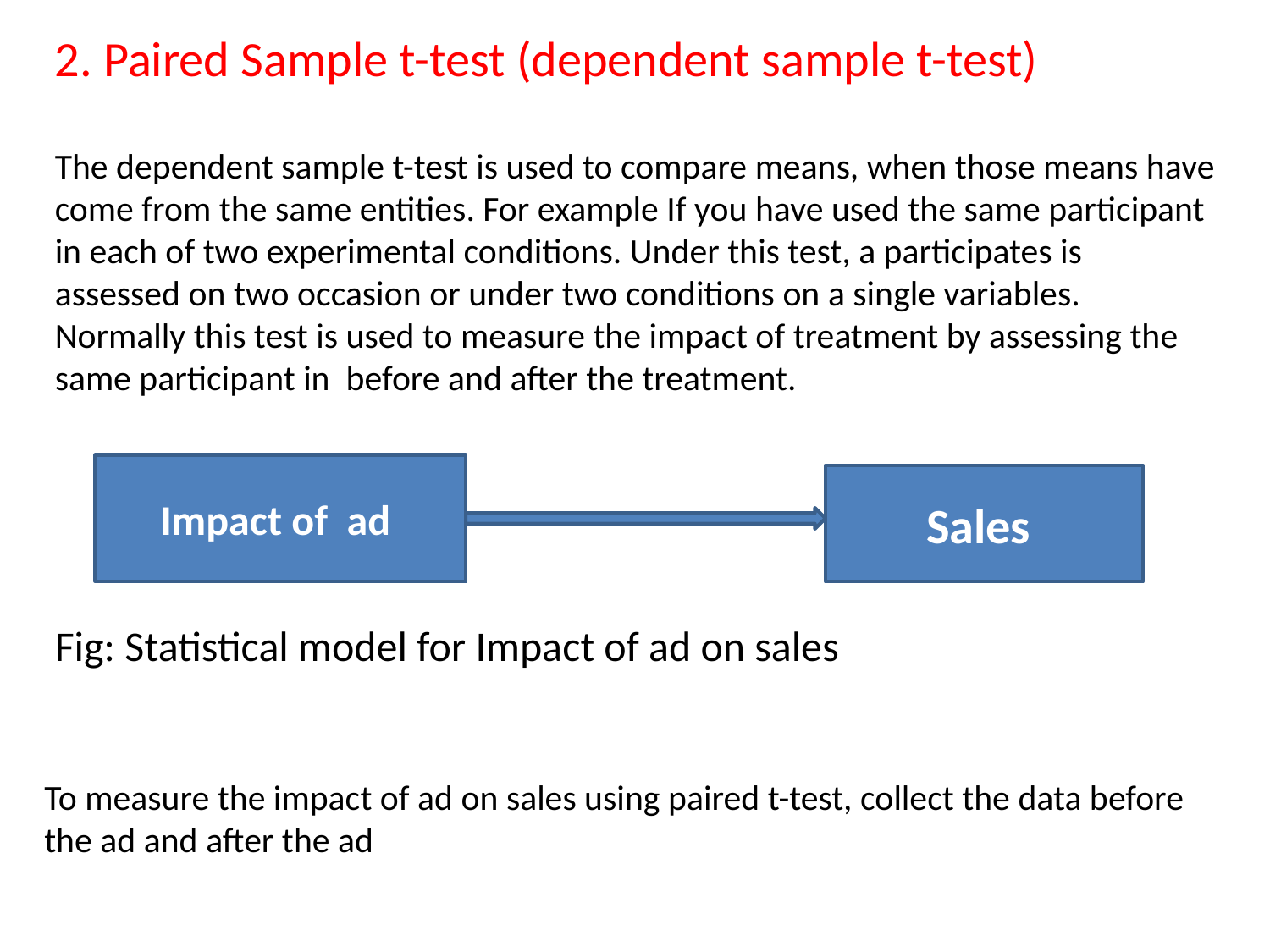

2. Paired Sample t-test (dependent sample t-test)
The dependent sample t-test is used to compare means, when those means have come from the same entities. For example If you have used the same participant in each of two experimental conditions. Under this test, a participates is assessed on two occasion or under two conditions on a single variables. Normally this test is used to measure the impact of treatment by assessing the same participant in  before and after the treatment.
Impact of  ad
Sales

Fig: Statistical model for Impact of ad on sales
To measure the impact of ad on sales using paired t-test, collect the data before the ad and after the ad